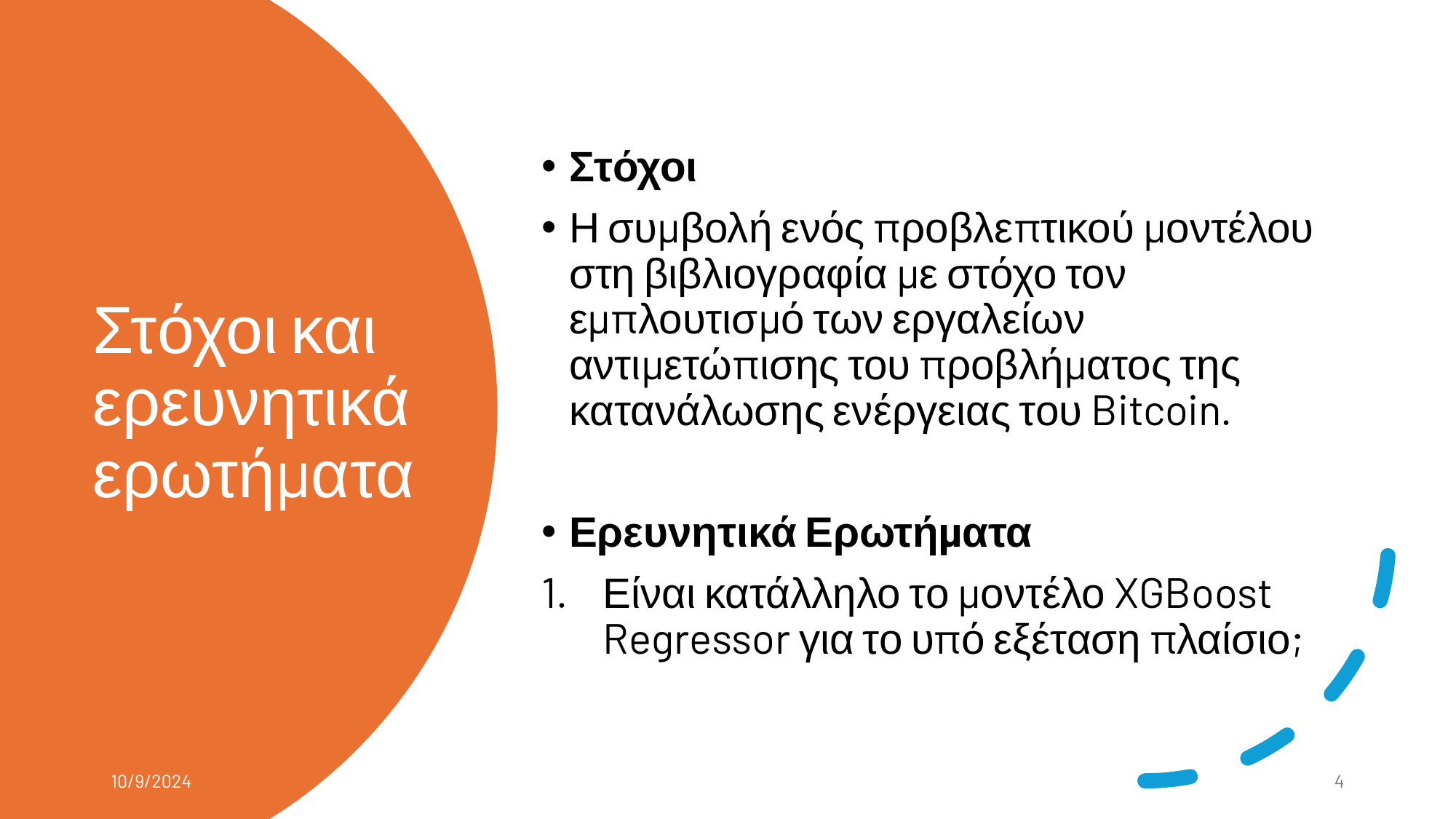

Στόχοι
Η συμβολή ενός προβλεπτικού μοντέλου στη βιβλιογραφία με στόχο τον εμπλουτισμό των εργαλείων αντιμετώπισης του προβλήματος της κατανάλωσης ενέργειας του Bitcoin.

Ερευνητικά Ερωτήματα
Είναι κατάλληλο το μοντέλο XGBoost Regressor για το υπό εξέταση πλαίσιο;
# Στόχοι και ερευνητικά ερωτήματα

10/9/2024
4